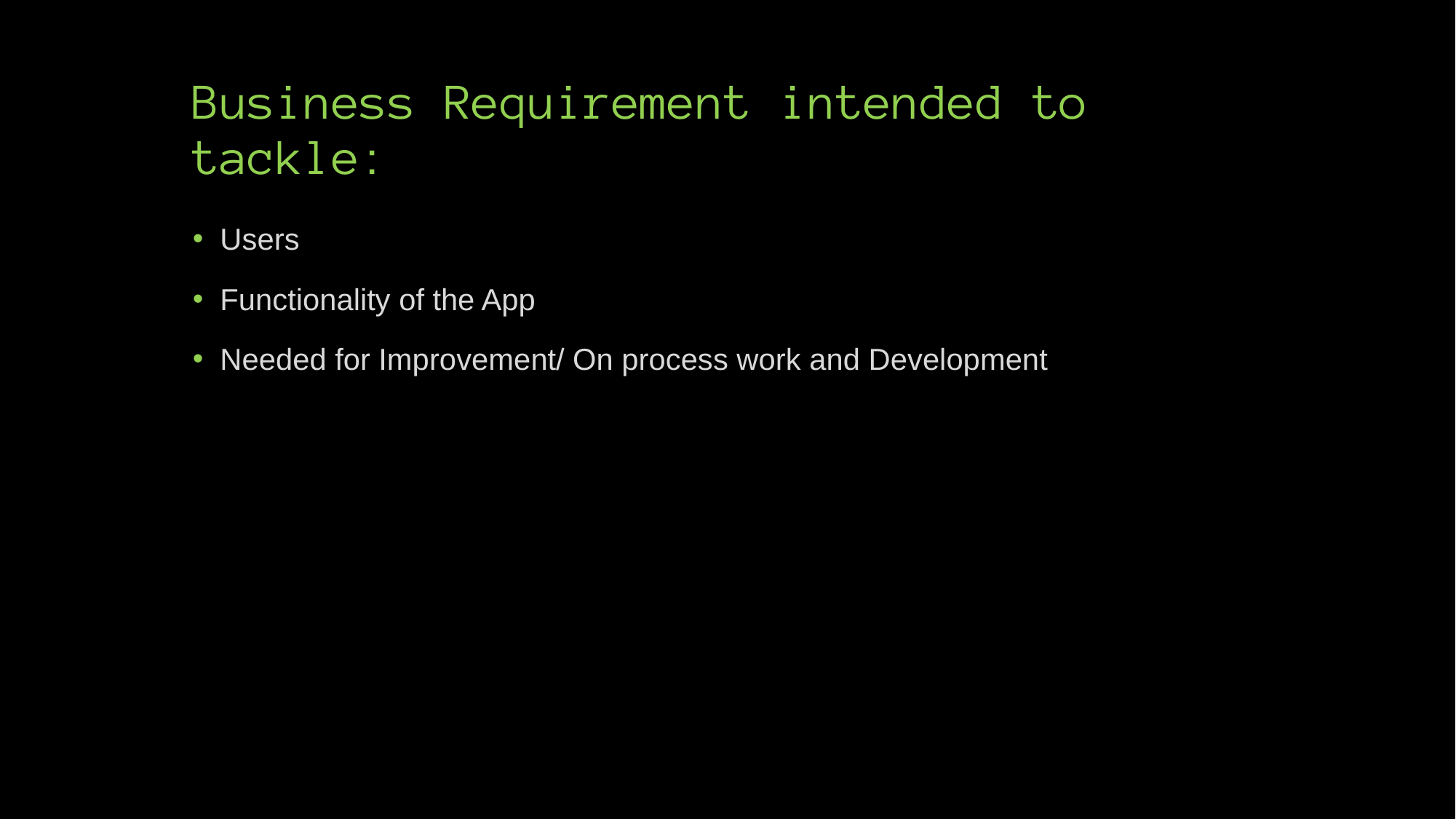

# Business Requirement intended to tackle:
Users
Functionality of the App
Needed for Improvement/ On process work and Development